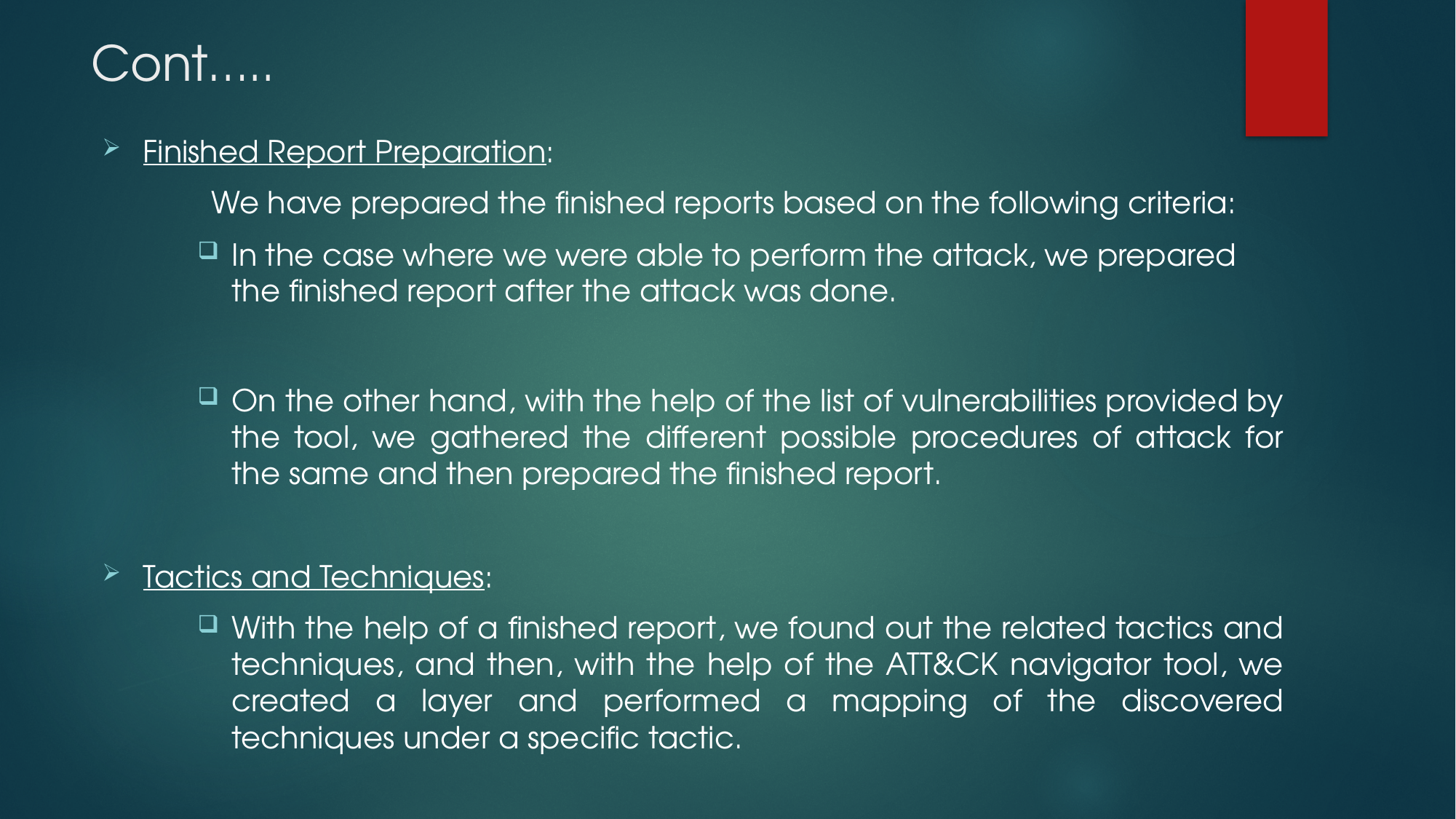

# Cont…..
Finished Report Preparation:
	We have prepared the finished reports based on the following criteria:
In the case where we were able to perform the attack, we prepared the finished report after the attack was done.

On the other hand, with the help of the list of vulnerabilities provided by the tool, we gathered the different possible procedures of attack for the same and then prepared the finished report.

Tactics and Techniques:
With the help of a finished report, we found out the related tactics and techniques, and then, with the help of the ATT&CK navigator tool, we created a layer and performed a mapping of the discovered techniques under a specific tactic.